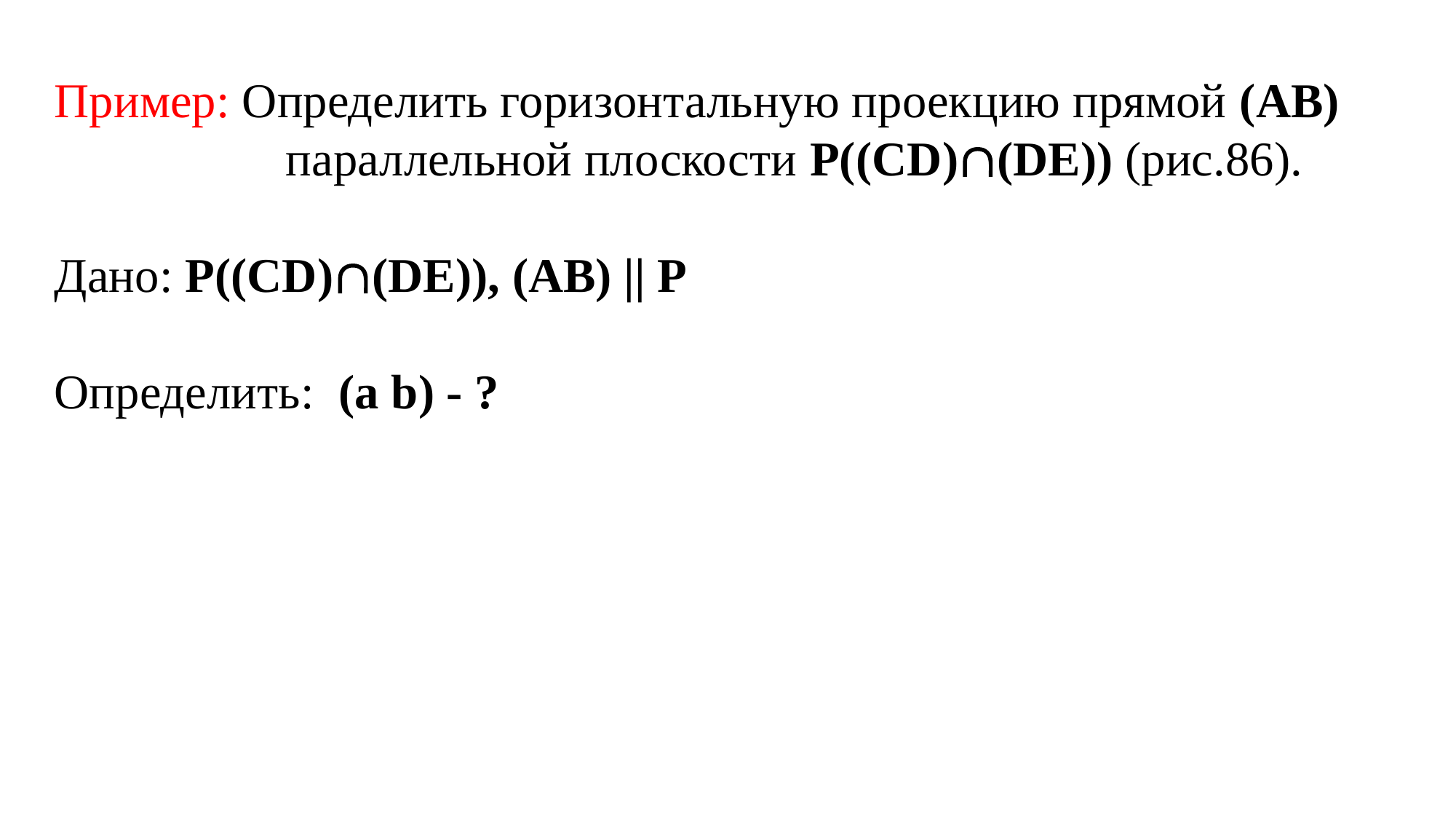

Пример: Определить горизонтальную проекцию прямой (АВ)
                   параллельной плоскости P((CD)∩(DE)) (рис.86).

Дано: P((CD)∩(DE)), (AB) || P

Определить:  (a b) - ?